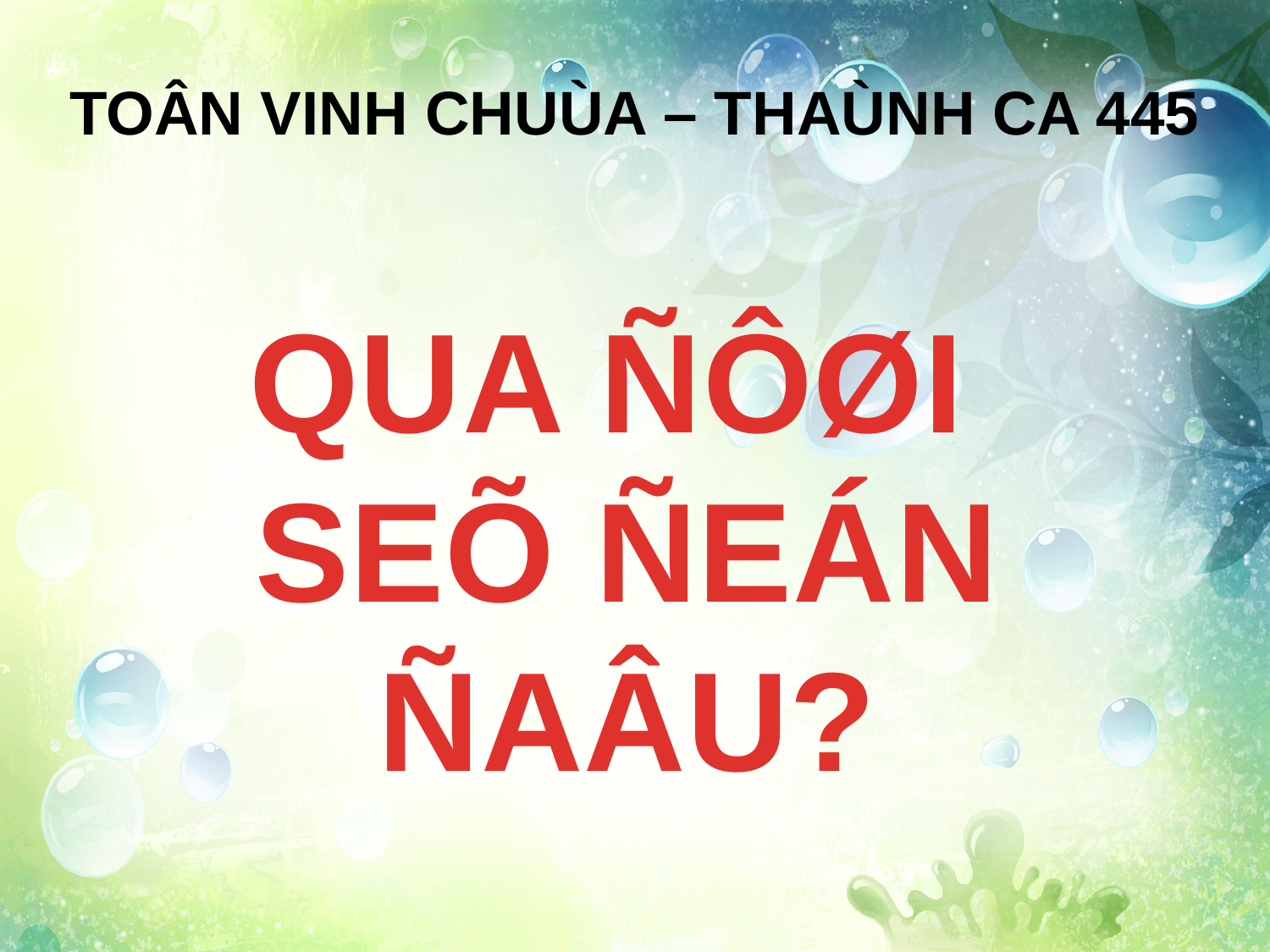

TOÂN VINH CHUÙA – THAÙNH CA 445
QUA ÑÔØI
SEÕ ÑEÁN ÑAÂU?